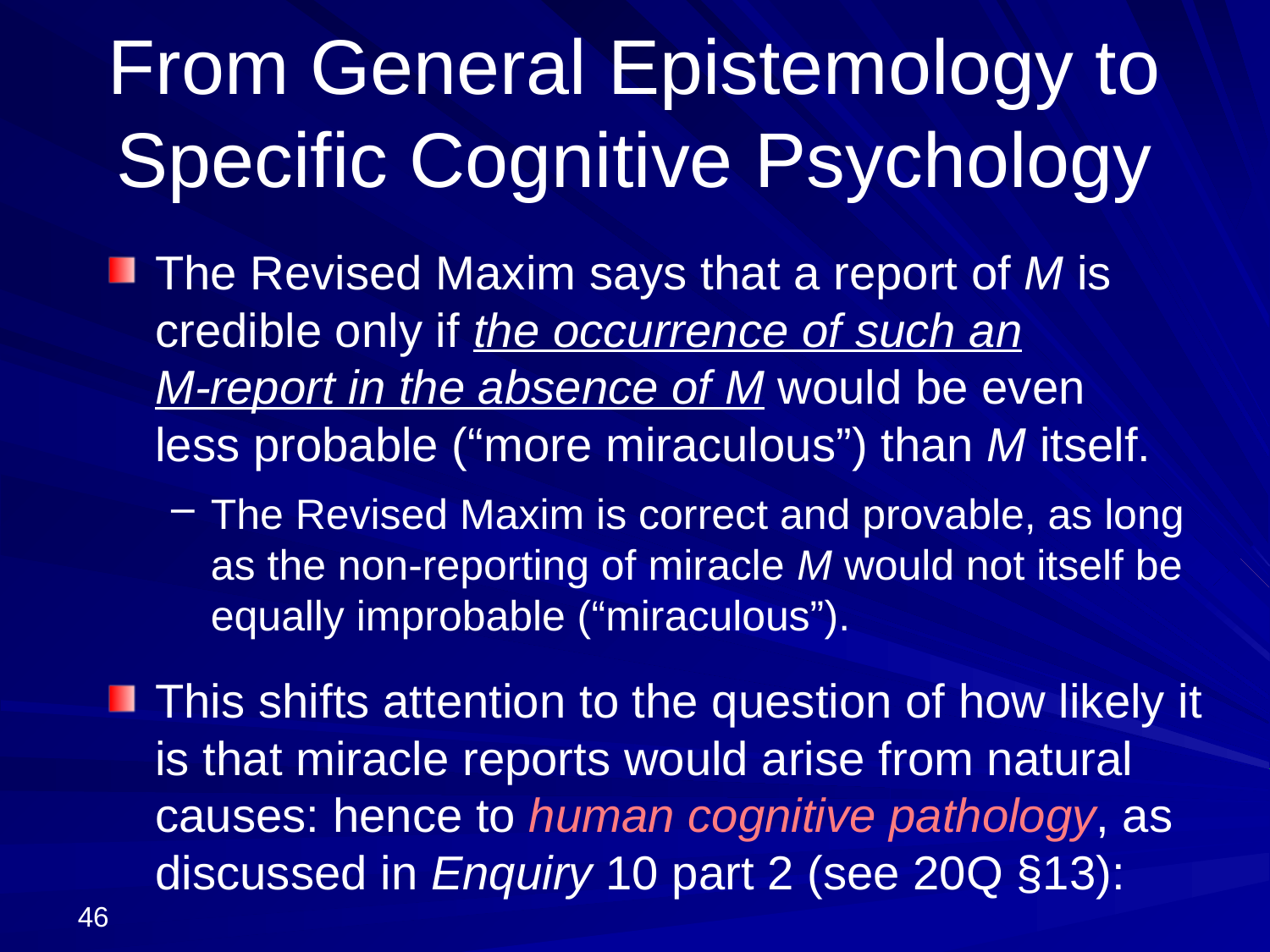

# From General Epistemology to Specific Cognitive Psychology
The Revised Maxim says that a report of M is credible only if the occurrence of such an
M-report in the absence of M would be even
less probable (“more miraculous”) than M itself.
The Revised Maxim is correct and provable, as long as the non-reporting of miracle M would not itself be equally improbable (“miraculous”).
This shifts attention to the question of how likely it is that miracle reports would arise from natural causes: hence to human cognitive pathology, as discussed in Enquiry 10 part 2 (see 20Q §13):
46